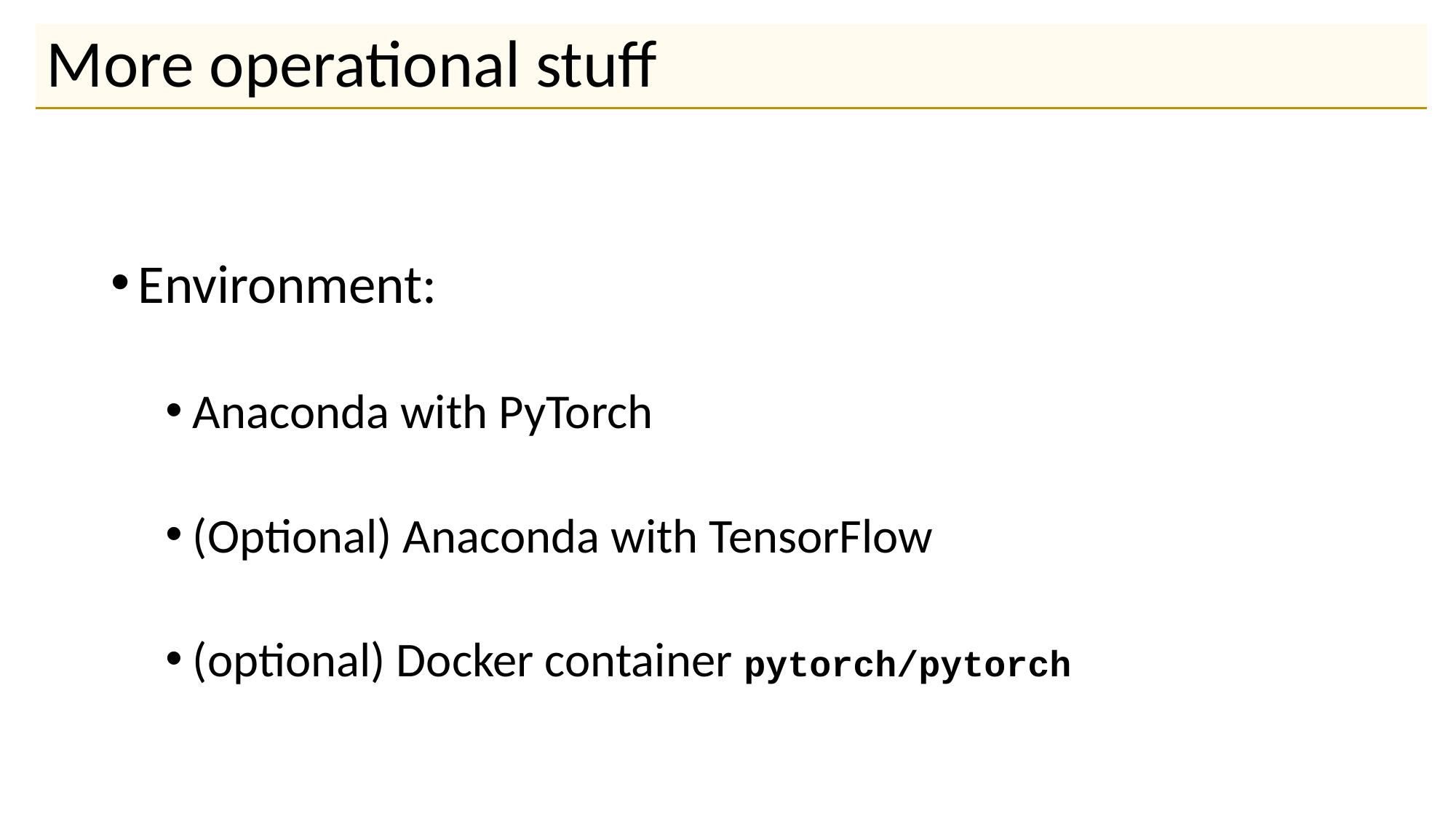

# More operational stuff
Environment:
Anaconda with PyTorch
(Optional) Anaconda with TensorFlow
(optional) Docker container pytorch/pytorch